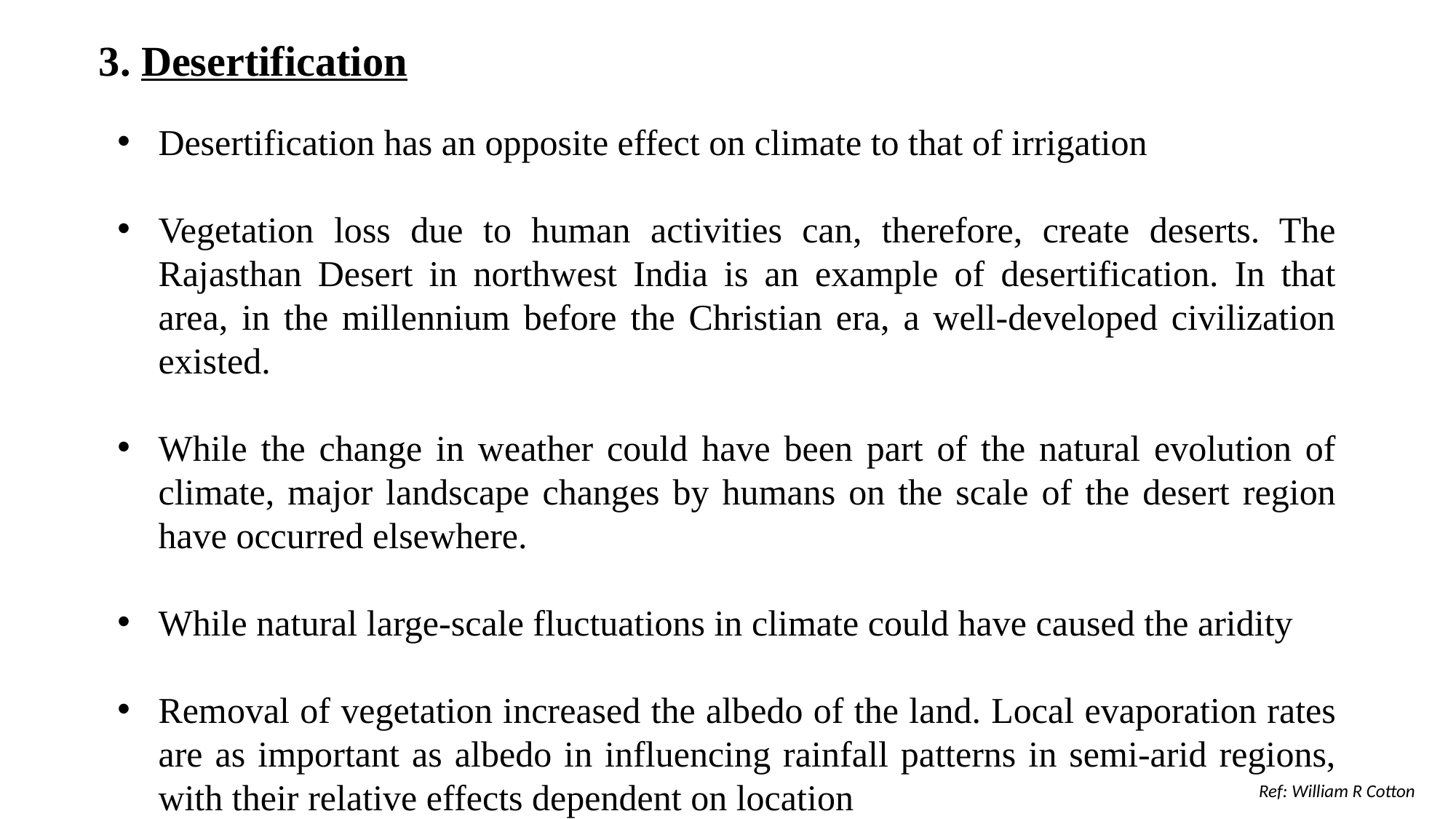

3. Desertification
Desertification has an opposite effect on climate to that of irrigation

Vegetation loss due to human activities can, therefore, create deserts. The Rajasthan Desert in northwest India is an example of desertification. In that area, in the millennium before the Christian era, a well-developed civilization existed.

While the change in weather could have been part of the natural evolution of climate, major landscape changes by humans on the scale of the desert region have occurred elsewhere.

While natural large-scale fluctuations in climate could have caused the aridity

Removal of vegetation increased the albedo of the land. Local evaporation rates are as important as albedo in influencing rainfall patterns in semi-arid regions, with their relative effects dependent on location
Ref: William R Cotton